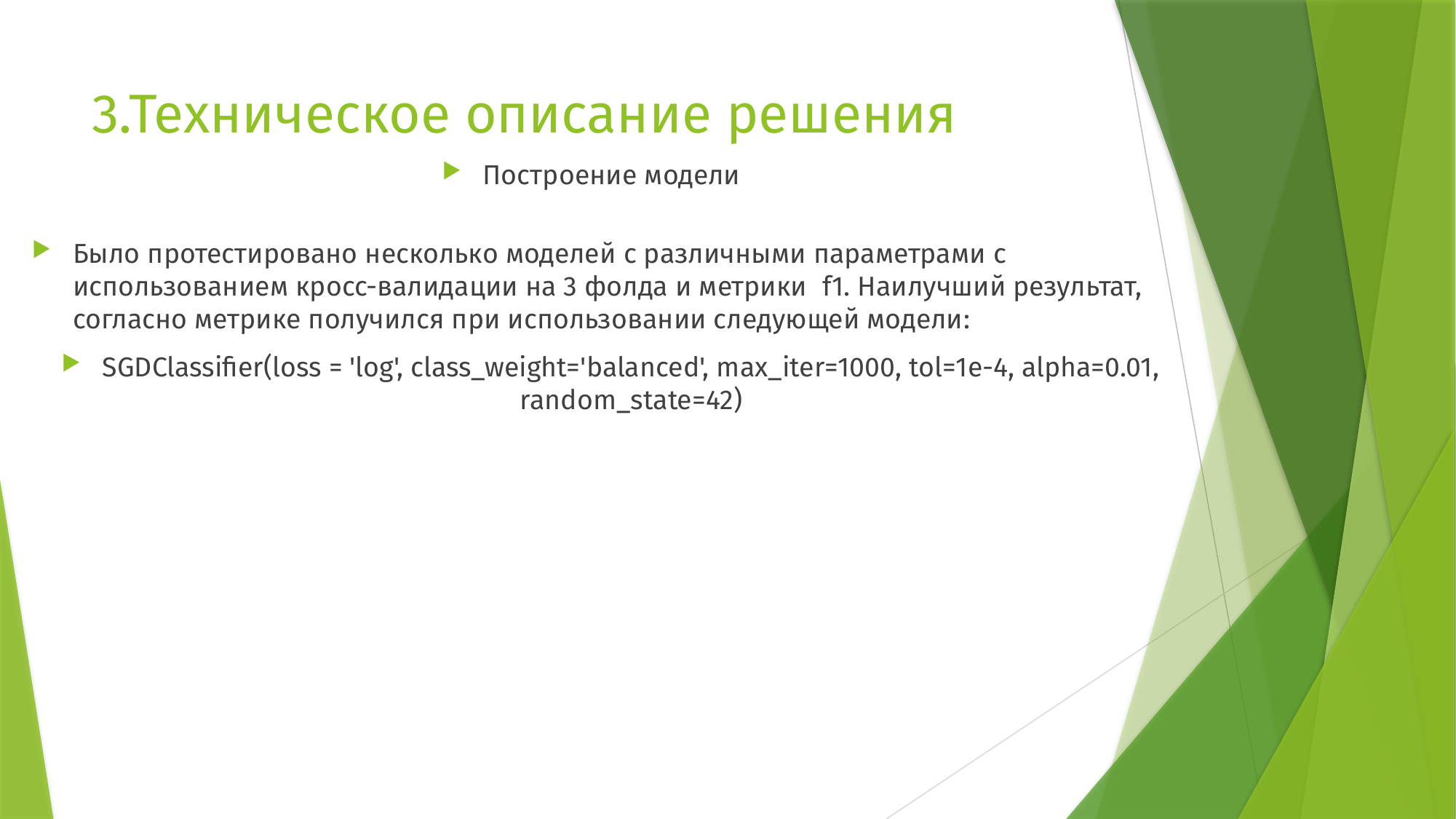

# 3.Техническое описание решения
Построение модели
Было протестировано несколько моделей с различными параметрами с использованием кросс-валидации на 3 фолда и метрики  f1. Наилучший результат, согласно метрике получился при использовании следующей модели:
SGDClassifier(loss = 'log', class_weight='balanced', max_iter=1000, tol=1e-4, alpha=0.01, random_state=42)